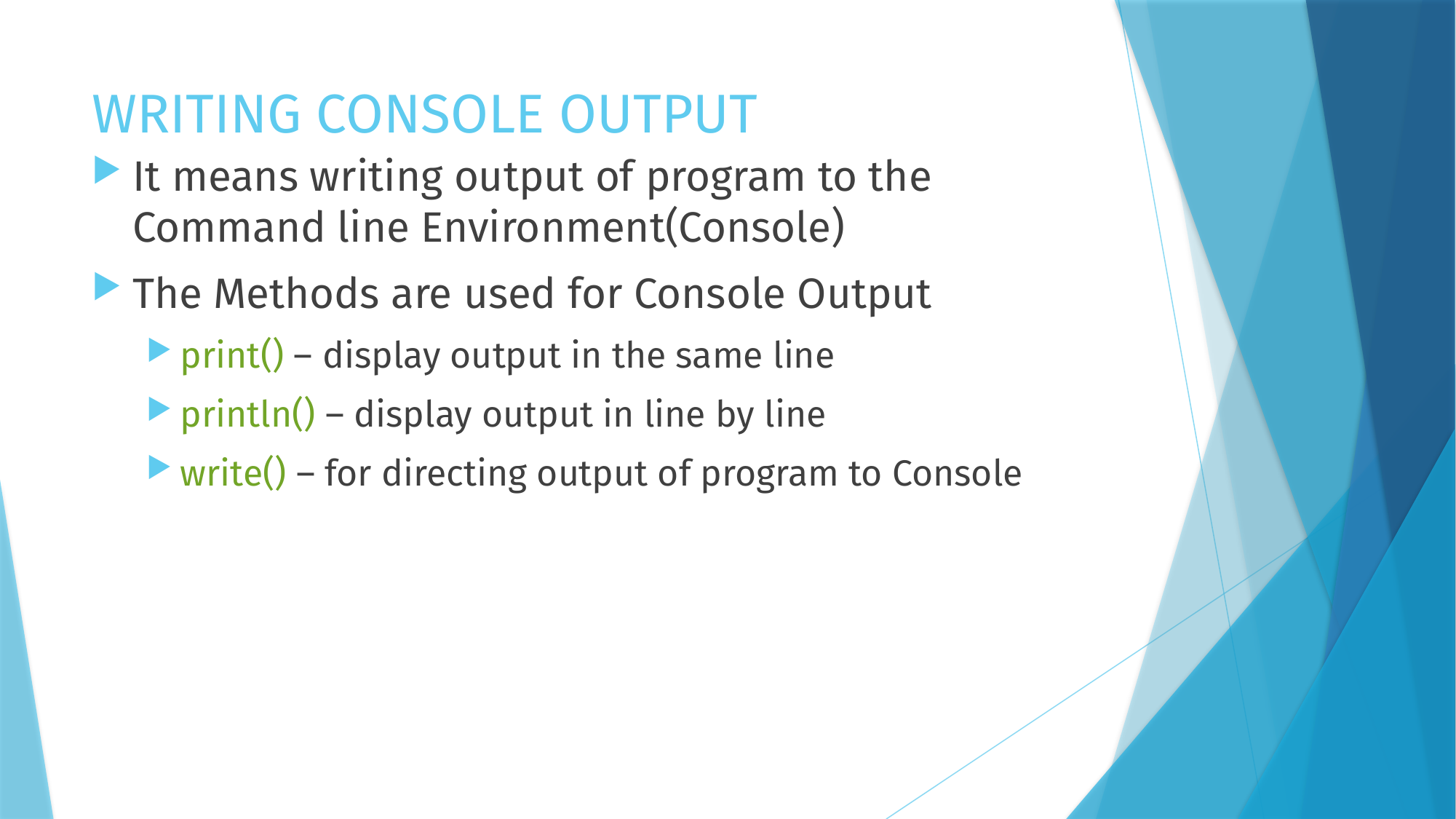

# WRITING CONSOLE OUTPUT
It means writing output of program to the Command line Environment(Console)
The Methods are used for Console Output
print() – display output in the same line
println() – display output in line by line
write() – for directing output of program to Console